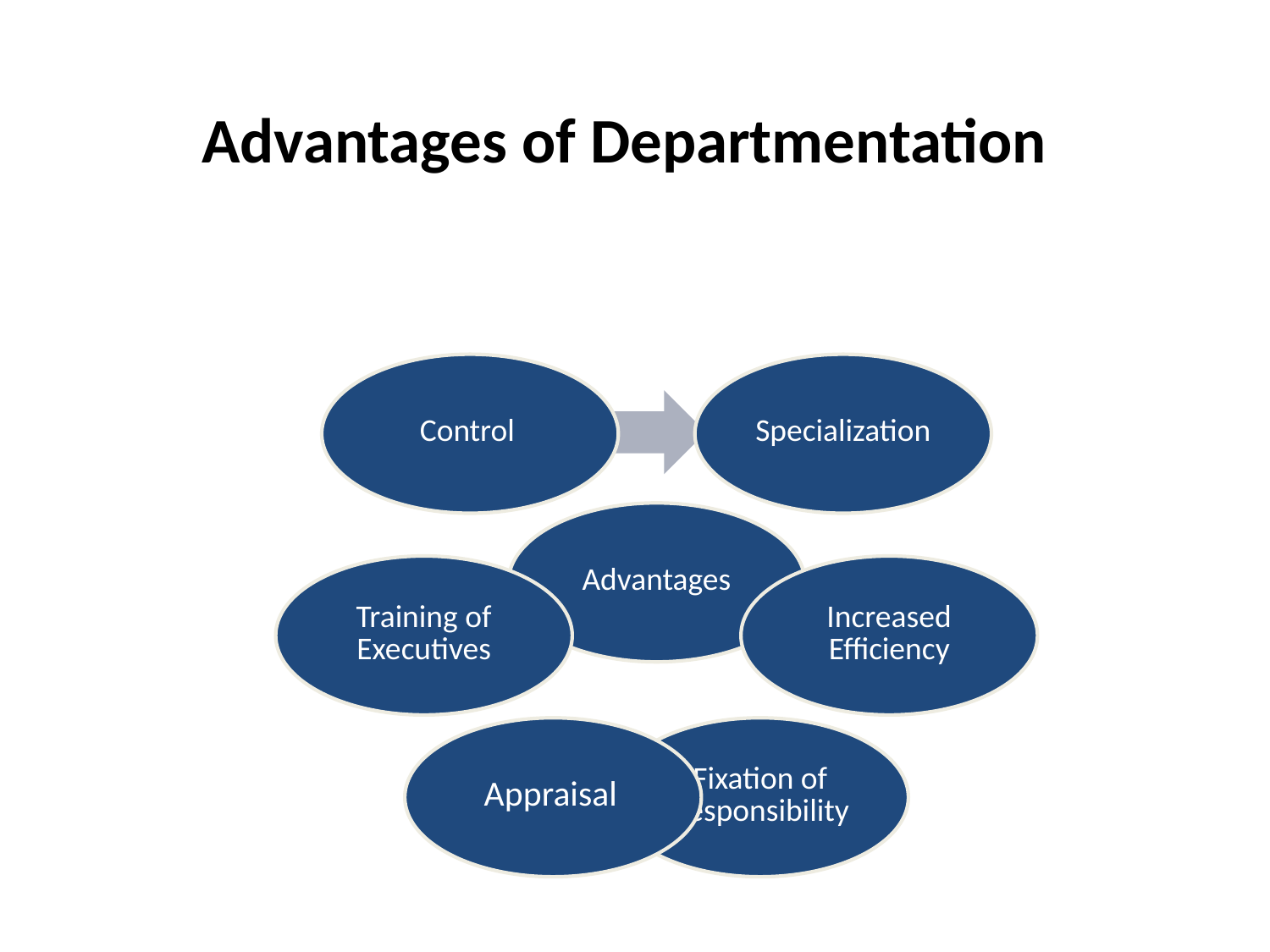

Advantages of Departmentation
Advantages
Specialization
Appraisal
Training of Executives
Control
Increased Efficiency
Fixation of Responsibility